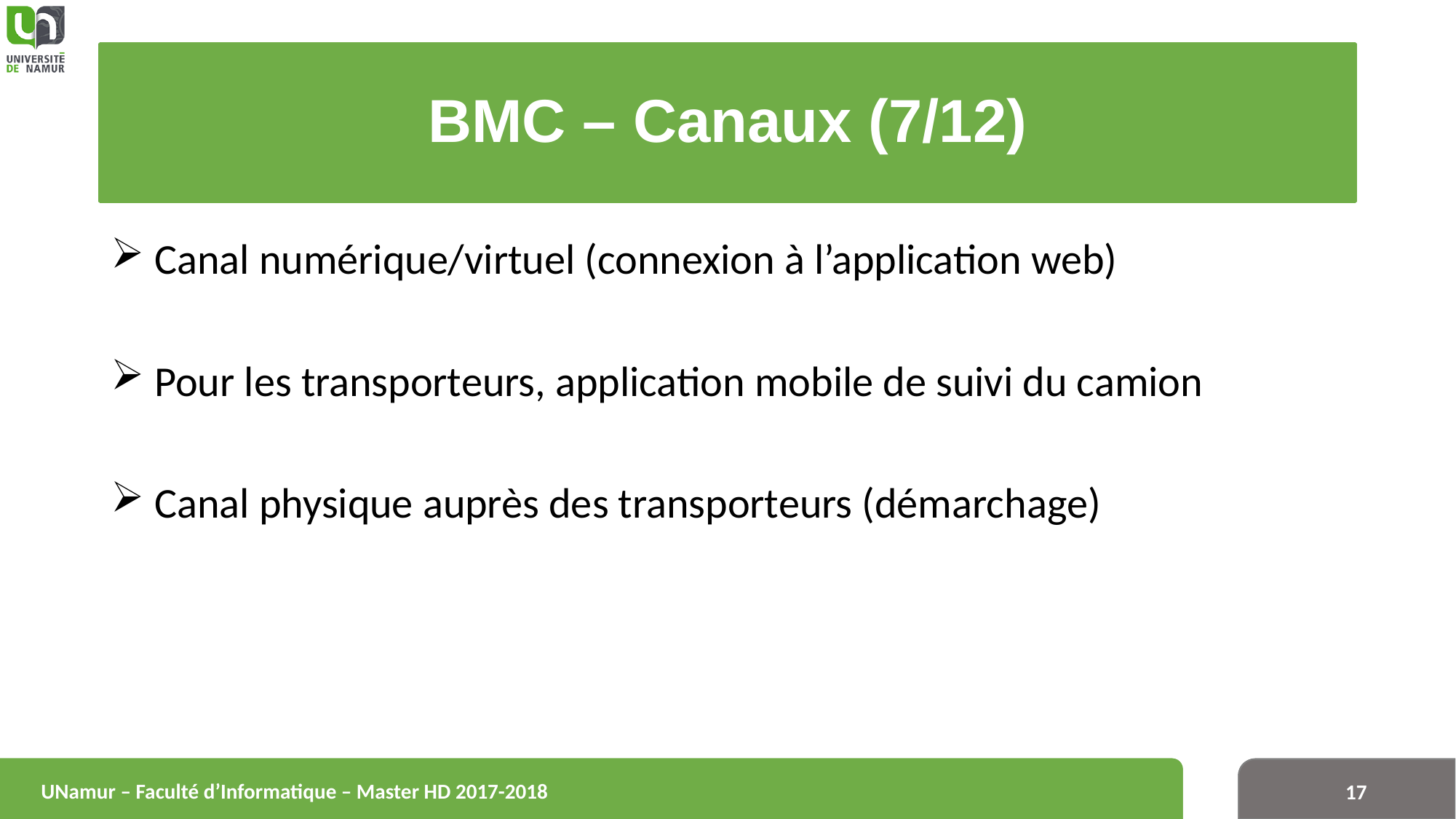

# BMC – Canaux (7/12)
 Canal numérique/virtuel (connexion à l’application web)

 Pour les transporteurs, application mobile de suivi du camion

 Canal physique auprès des transporteurs (démarchage)
UNamur – Faculté d’Informatique – Master HD 2017-2018